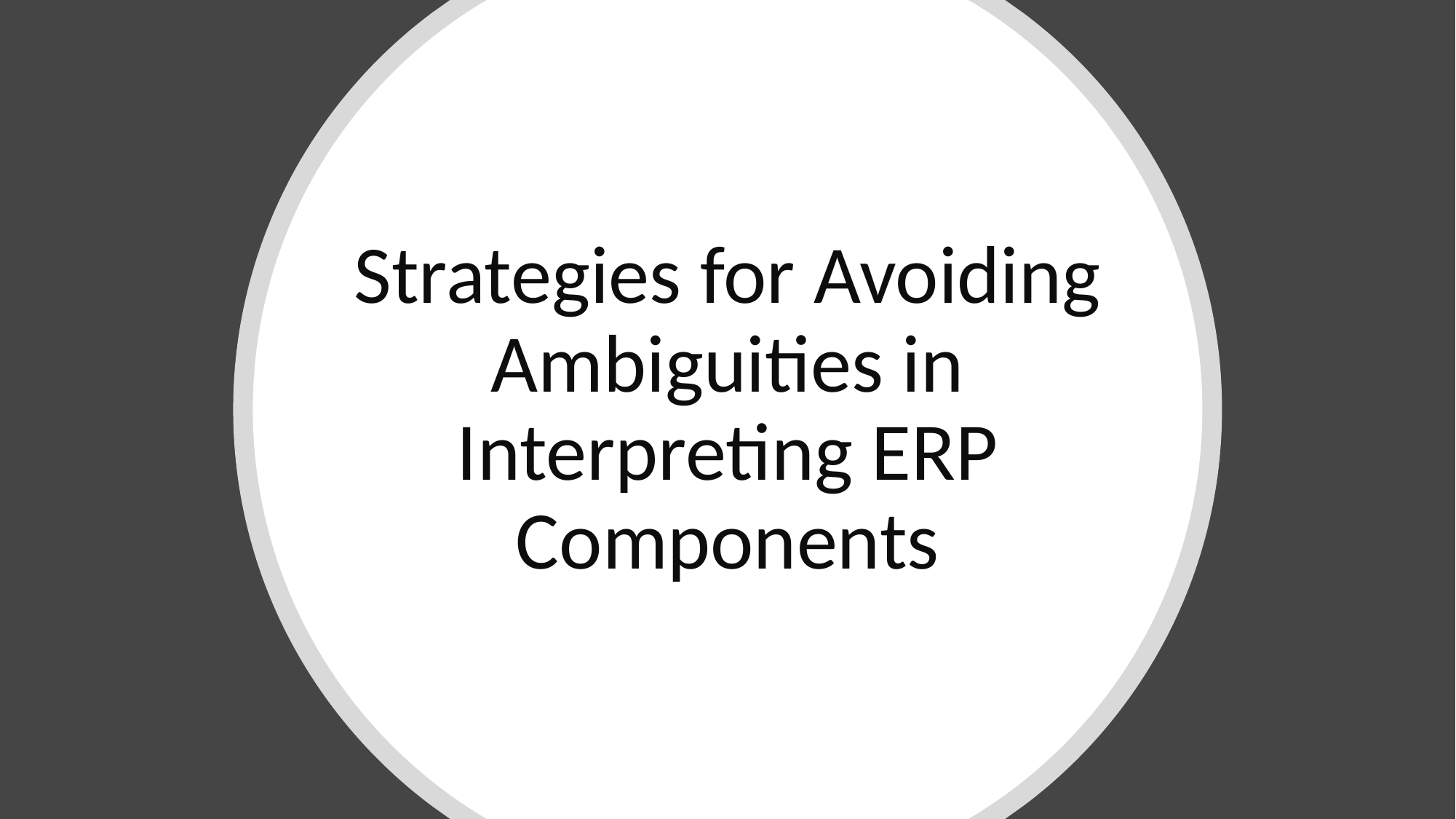

# Strategies for Avoiding Ambiguities in Interpreting ERP Components